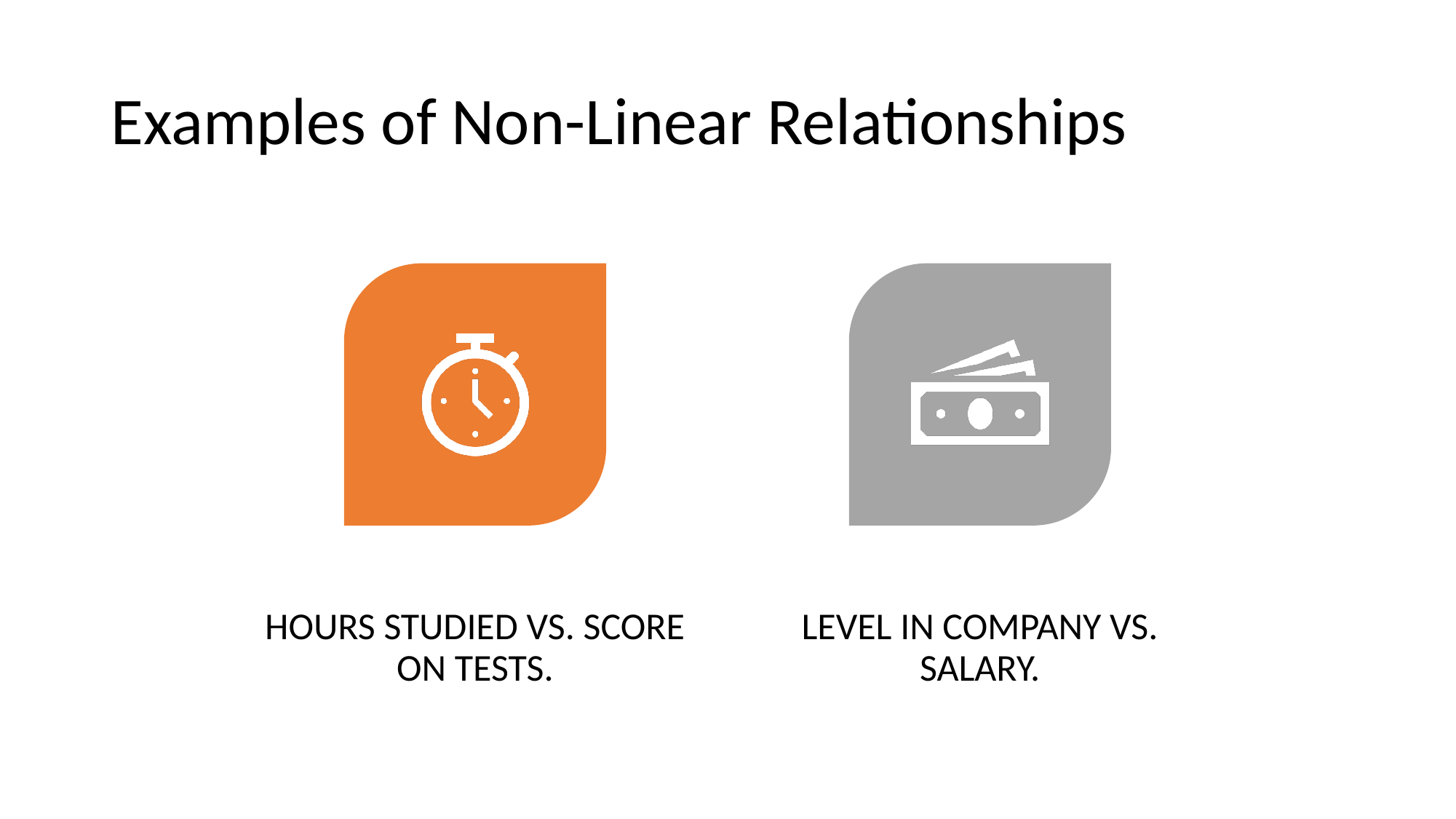

# Examples of Non-Linear Relationships
Hours studied vs. score on tests.
Level in company vs. salary.